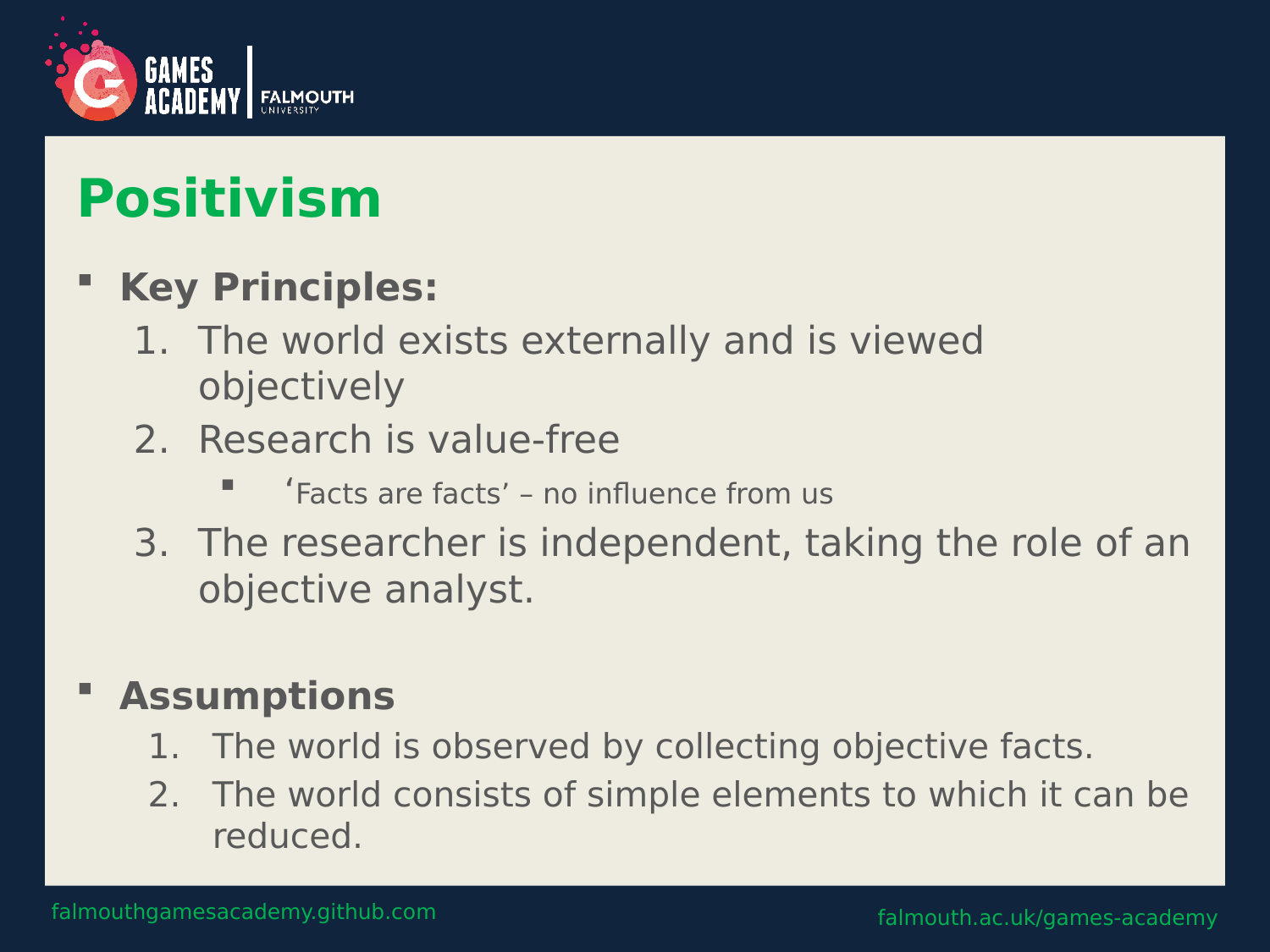

# Positivism
Key Principles:
The world exists externally and is viewed objectively
Research is value-free
‘Facts are facts’ – no influence from us
The researcher is independent, taking the role of an objective analyst.

Assumptions
The world is observed by collecting objective facts.
The world consists of simple elements to which it can be reduced.